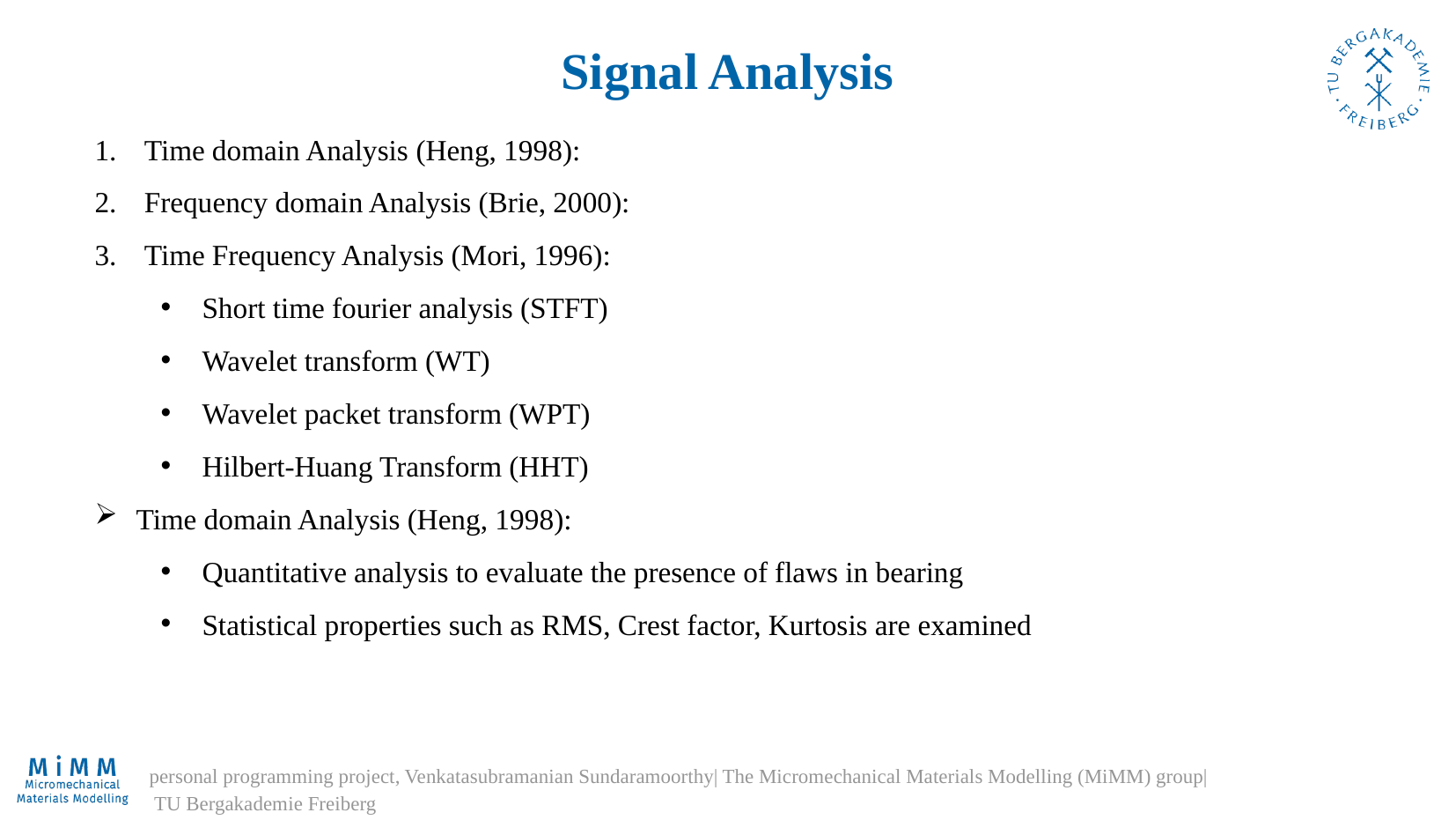

Signal Analysis
Time domain Analysis (Heng, 1998):
Frequency domain Analysis (Brie, 2000):
Time Frequency Analysis (Mori, 1996):
Short time fourier analysis (STFT)
Wavelet transform (WT)
Wavelet packet transform (WPT)
Hilbert-Huang Transform (HHT)
Time domain Analysis (Heng, 1998):
Quantitative analysis to evaluate the presence of flaws in bearing
Statistical properties such as RMS, Crest factor, Kurtosis are examined

personal programming project, Venkatasubramanian Sundaramoorthy| The Micromechanical Materials Modelling (MiMM) group|
 TU Bergakademie Freiberg